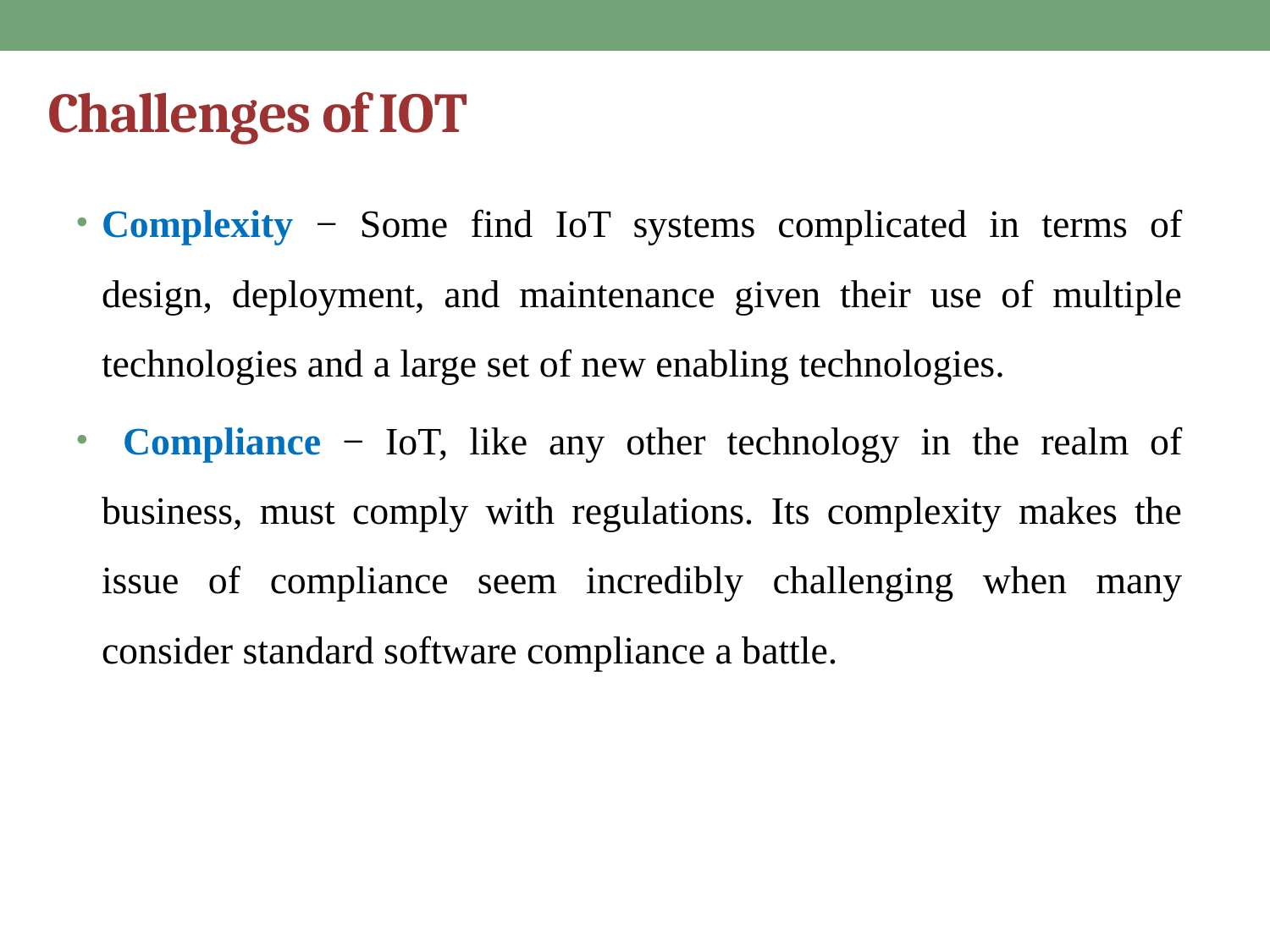

# Challenges of IOT
Complexity − Some find IoT systems complicated in terms of design, deployment, and maintenance given their use of multiple technologies and a large set of new enabling technologies.
 Compliance − IoT, like any other technology in the realm of business, must comply with regulations. Its complexity makes the issue of compliance seem incredibly challenging when many consider standard software compliance a battle.